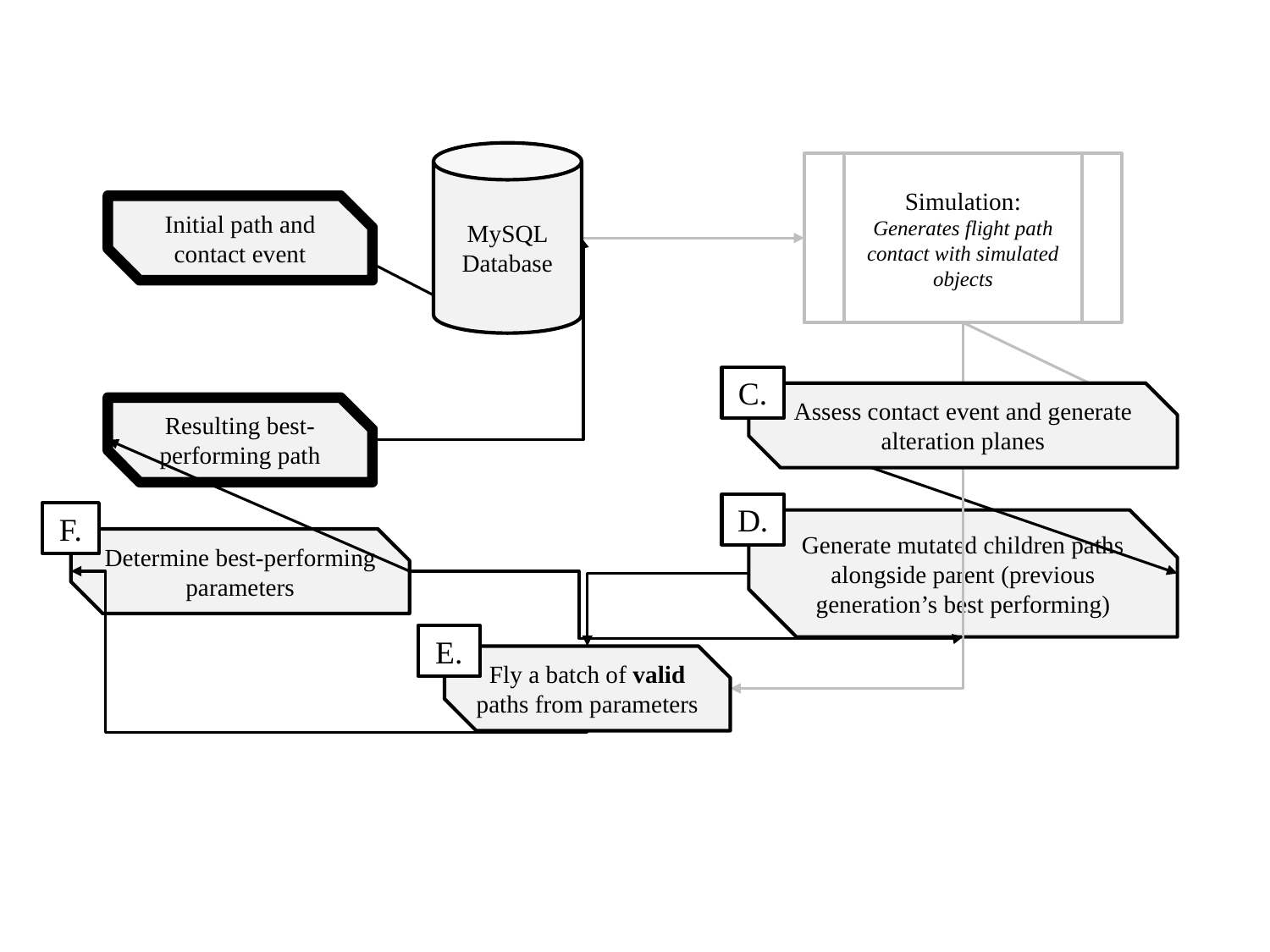

MySQL
Database
Simulation:
Generates flight path contact with simulated objects
Initial path and contact event
C.
Assess contact event and generate alteration planes
Resulting best-performing path
D.
F.
Generate mutated children paths alongside parent (previous generation’s best performing)
Determine best-performing parameters
E.
Fly a batch of valid paths from parameters